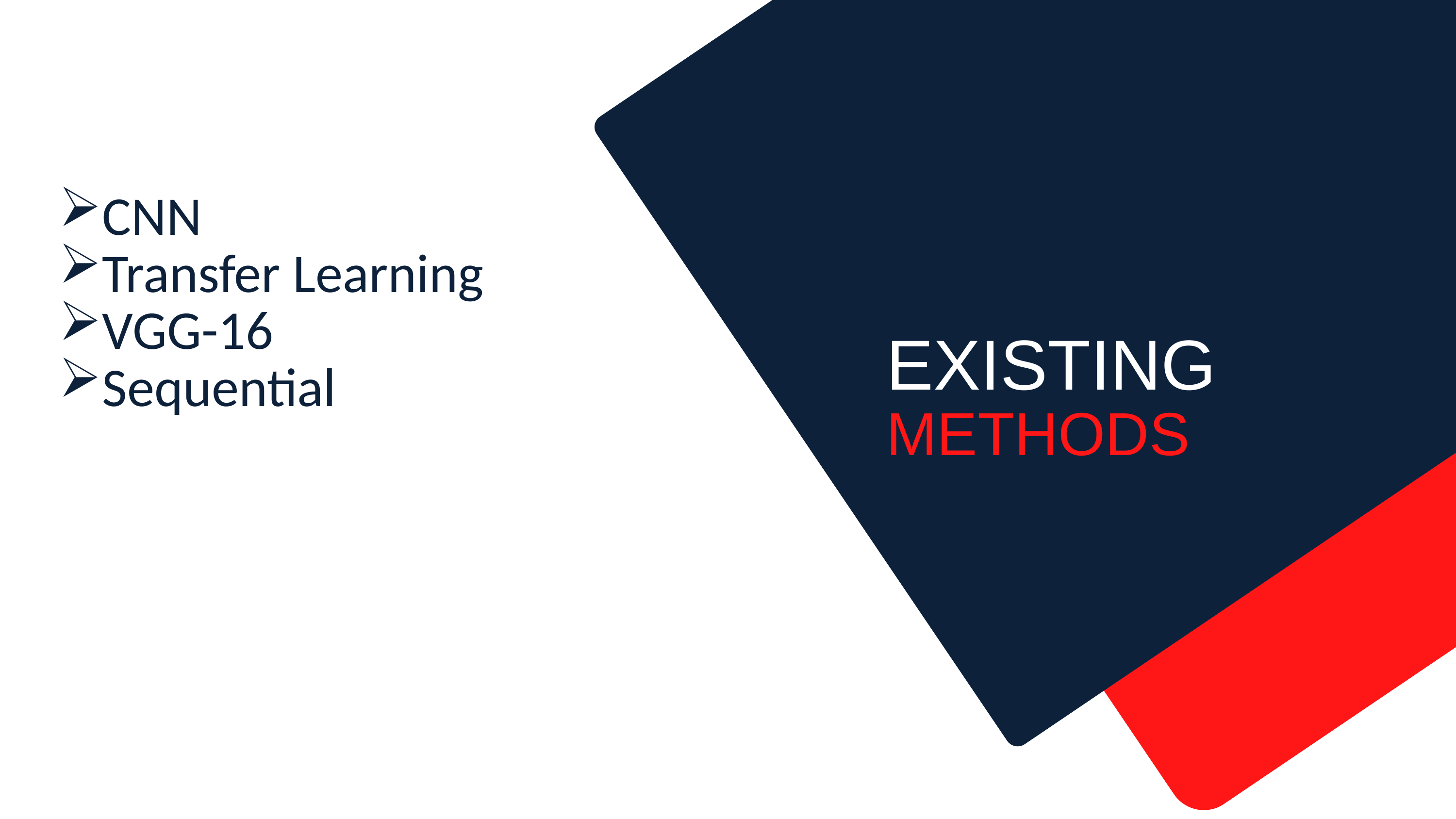

CNN

Transfer Learning

VGG-16

Sequential

EXISTING

METHODS